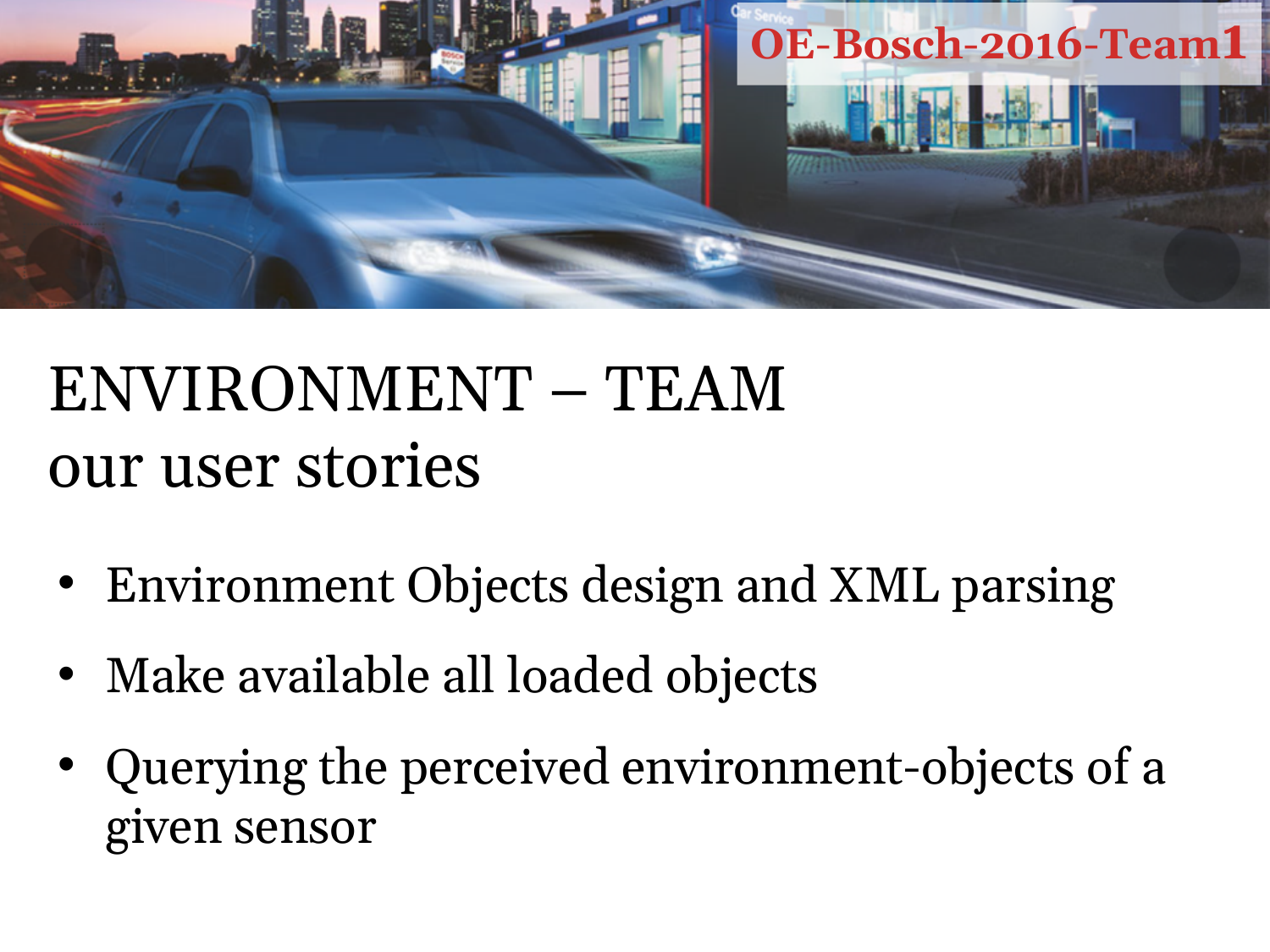

# ENVIRONMENT – TEAM our user stories
Environment Objects design and XML parsing
Make available all loaded objects
Querying the perceived environment-objects of a given sensor